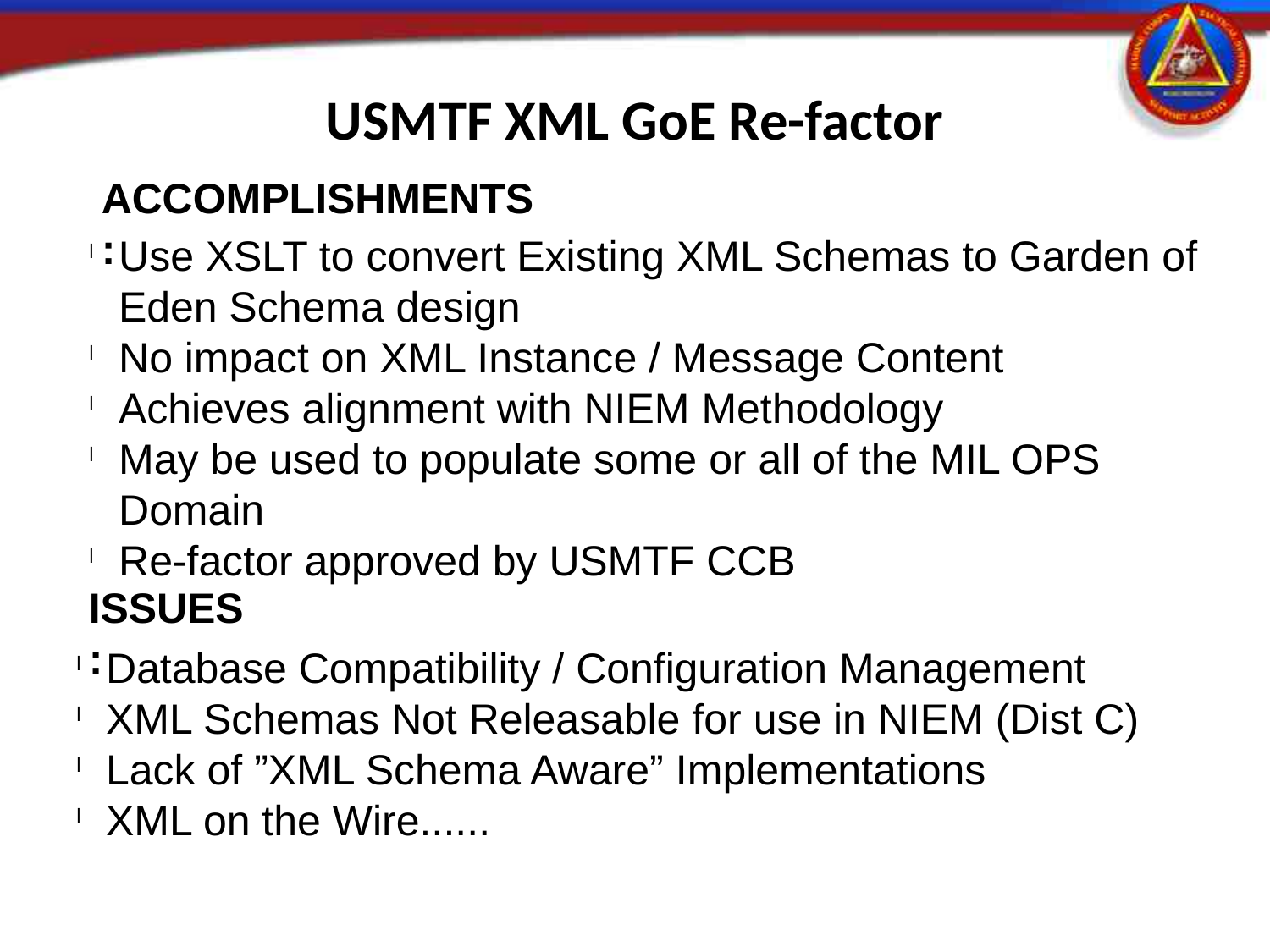

USMTF XML GoE Re-factor
ACCOMPLISHMENTS:
Use XSLT to convert Existing XML Schemas to Garden of Eden Schema design
No impact on XML Instance / Message Content
Achieves alignment with NIEM Methodology
May be used to populate some or all of the MIL OPS Domain
Re-factor approved by USMTF CCB
ISSUES:
Database Compatibility / Configuration Management
XML Schemas Not Releasable for use in NIEM (Dist C)
Lack of ”XML Schema Aware” Implementations
XML on the Wire......